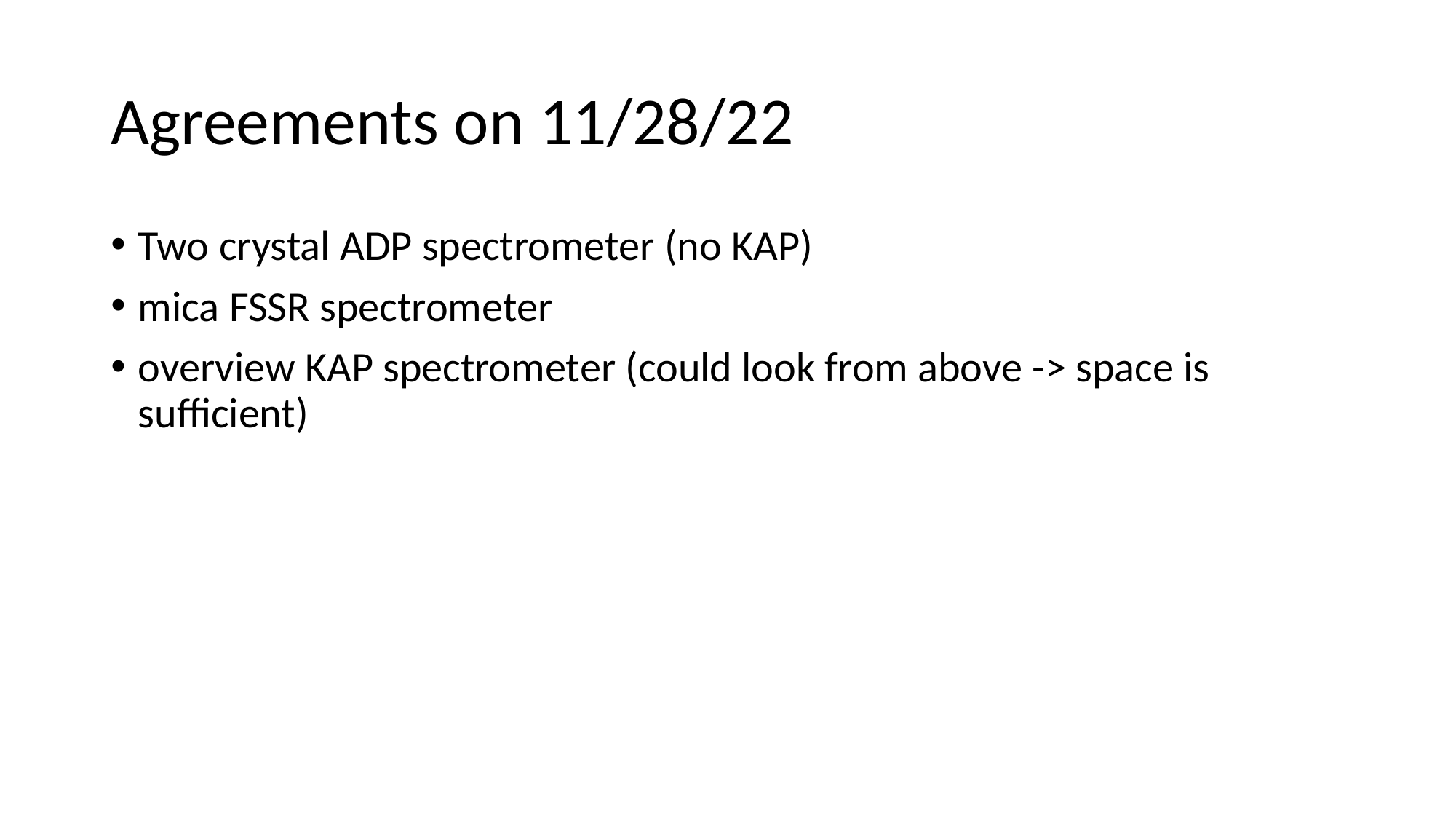

# Agreements on 11/28/22
Two crystal ADP spectrometer (no KAP)
mica FSSR spectrometer
overview KAP spectrometer (could look from above -> space is sufficient)